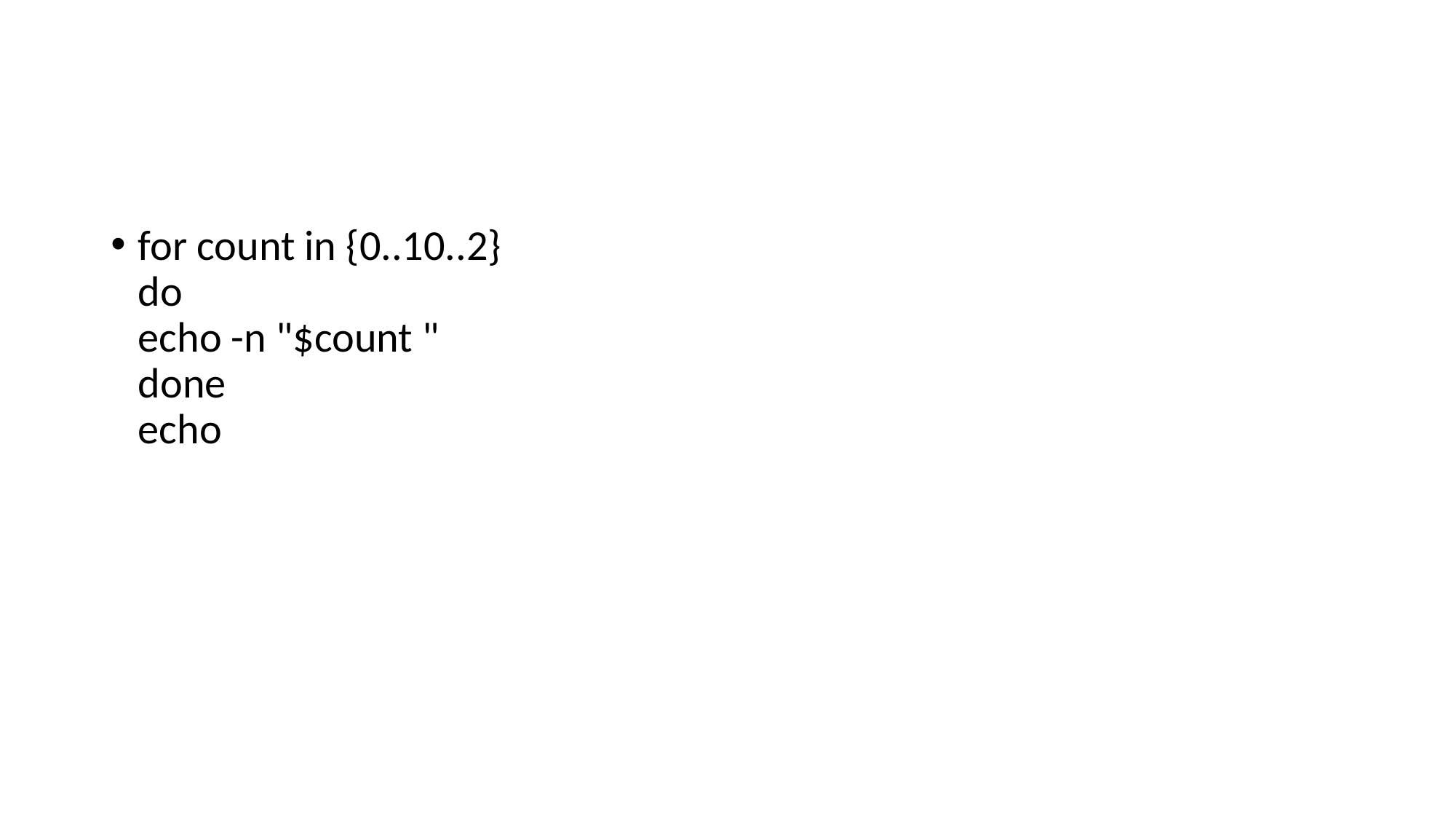

#
for count in {0..10..2}
do
echo -n "$count "
done
echo